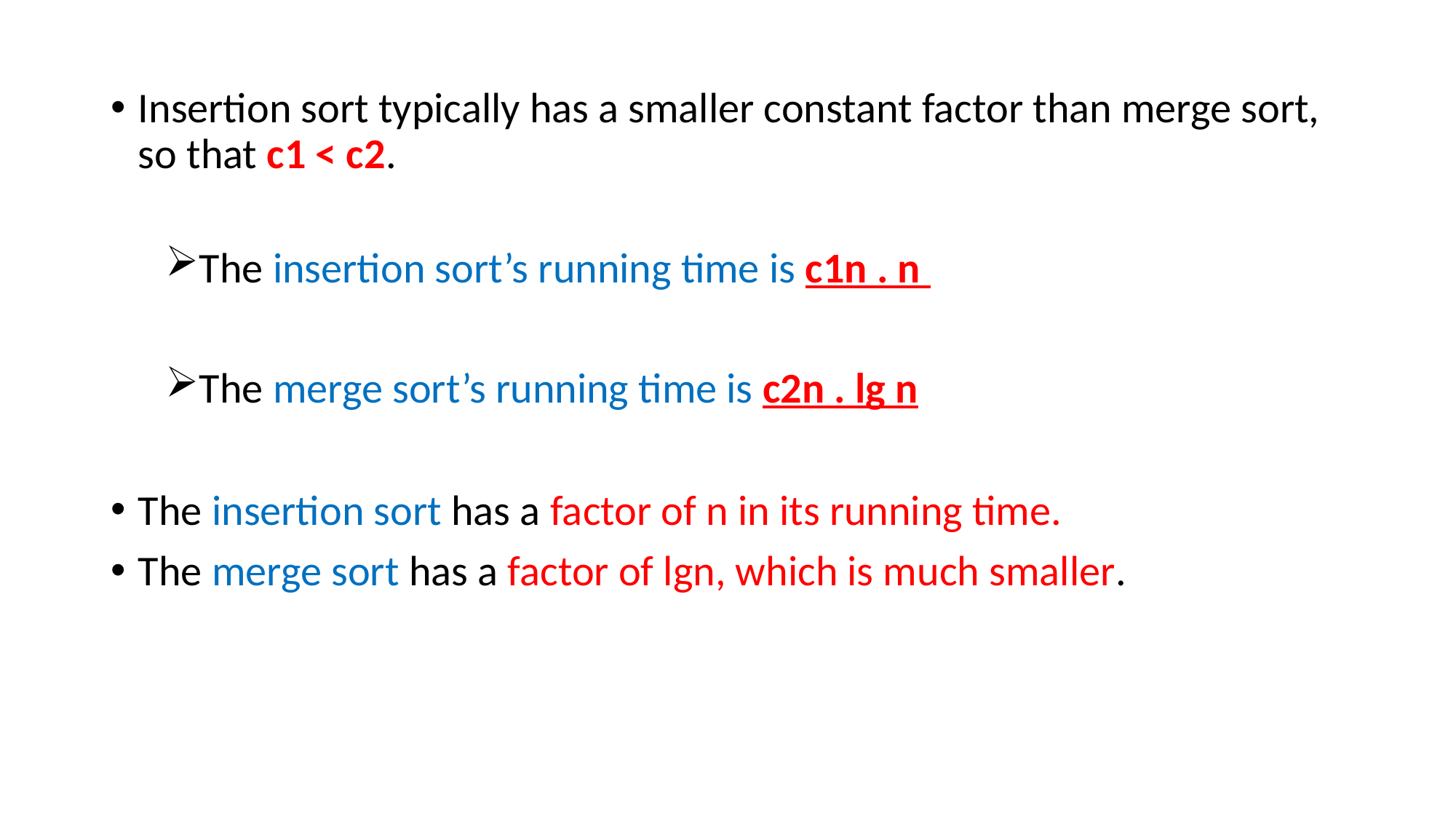

Insertion sort typically has a smaller constant factor than merge sort, so that c1 < c2.

The insertion sort’s running time is c1n . n

The merge sort’s running time is c2n . lg n

The insertion sort has a factor of n in its running time.
The merge sort has a factor of lgn, which is much smaller.